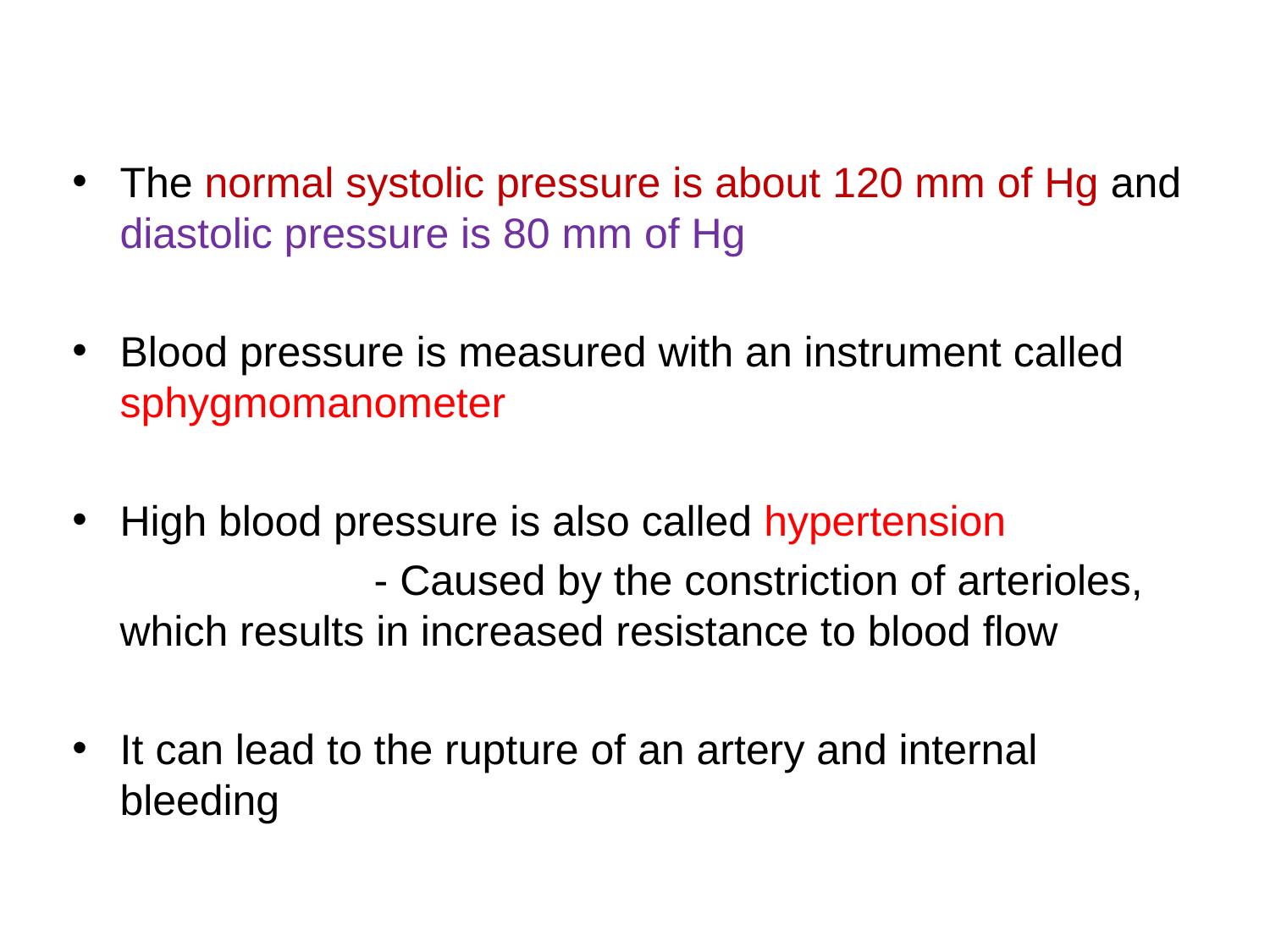

The normal systolic pressure is about 120 mm of Hg and diastolic pressure is 80 mm of Hg

Blood pressure is measured with an instrument called sphygmomanometer

High blood pressure is also called hypertension
			- Caused by the constriction of arterioles, which results in increased resistance to blood flow

It can lead to the rupture of an artery and internal bleeding